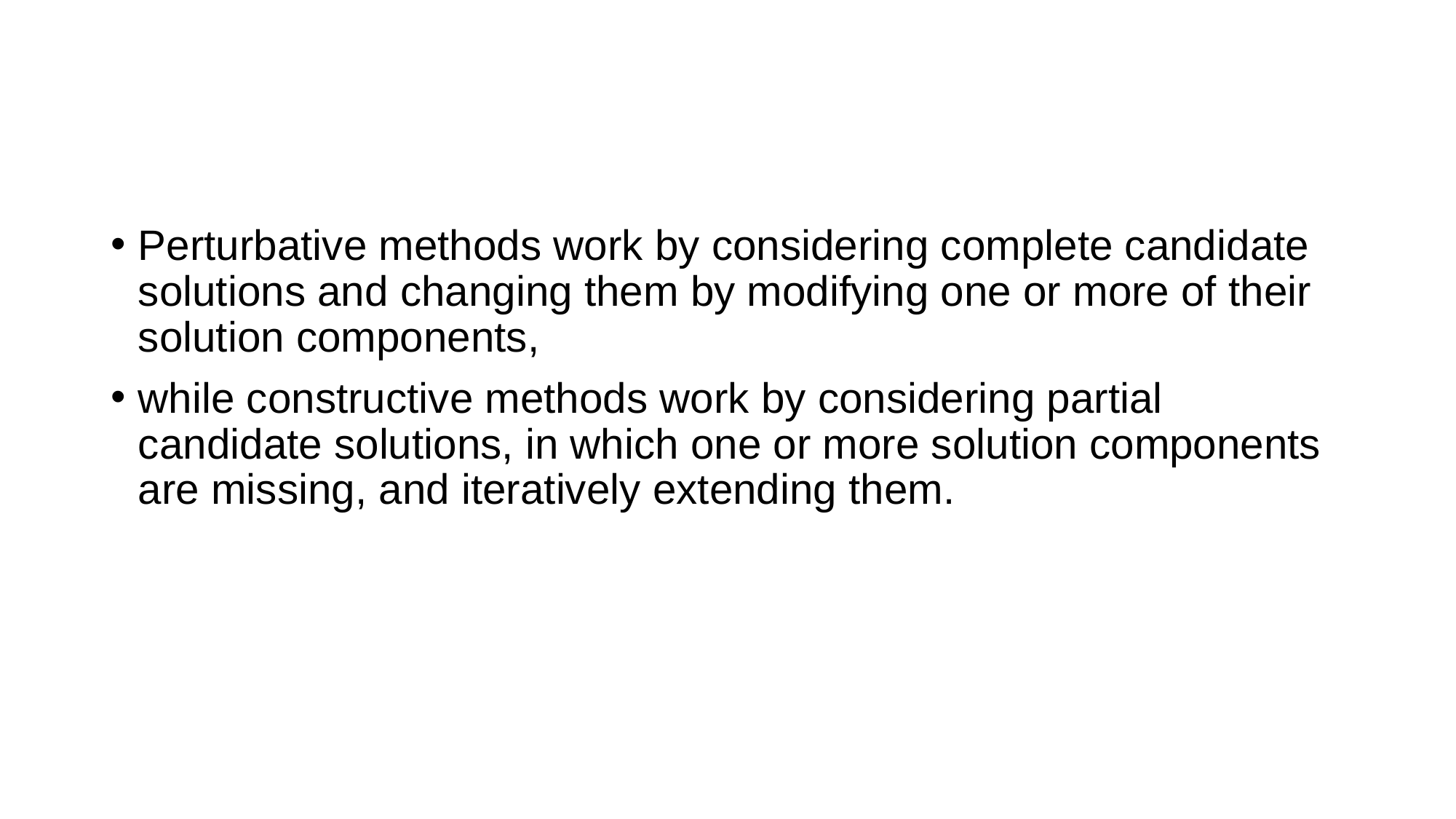

Perturbative methods work by considering complete candidate solutions and changing them by modifying one or more of their solution components,
while constructive methods work by considering partial candidate solutions, in which one or more solution components are missing, and iteratively extending them.